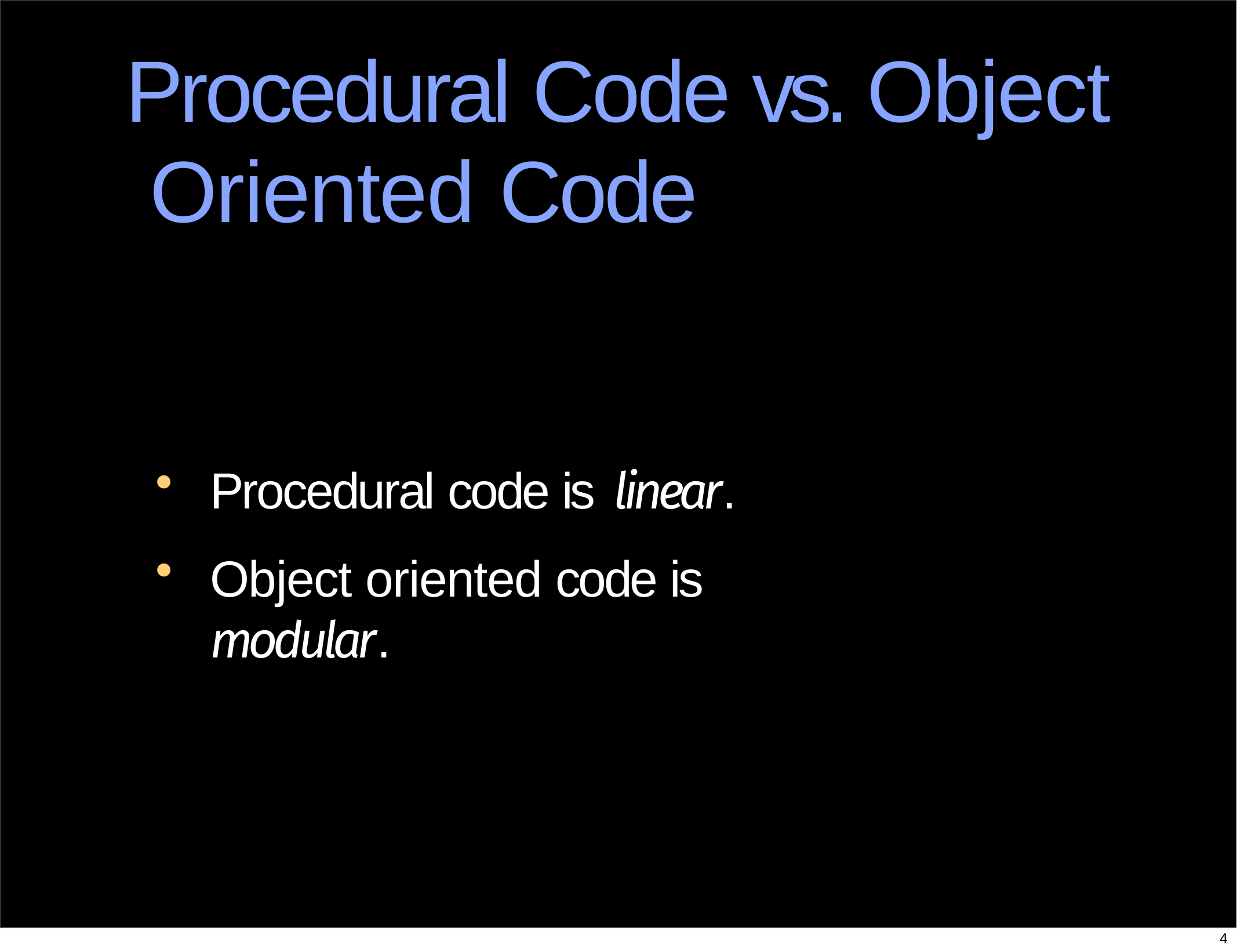

# Procedural Code vs. Object  Oriented Code
Procedural code is linear.
Object oriented code is modular.
4